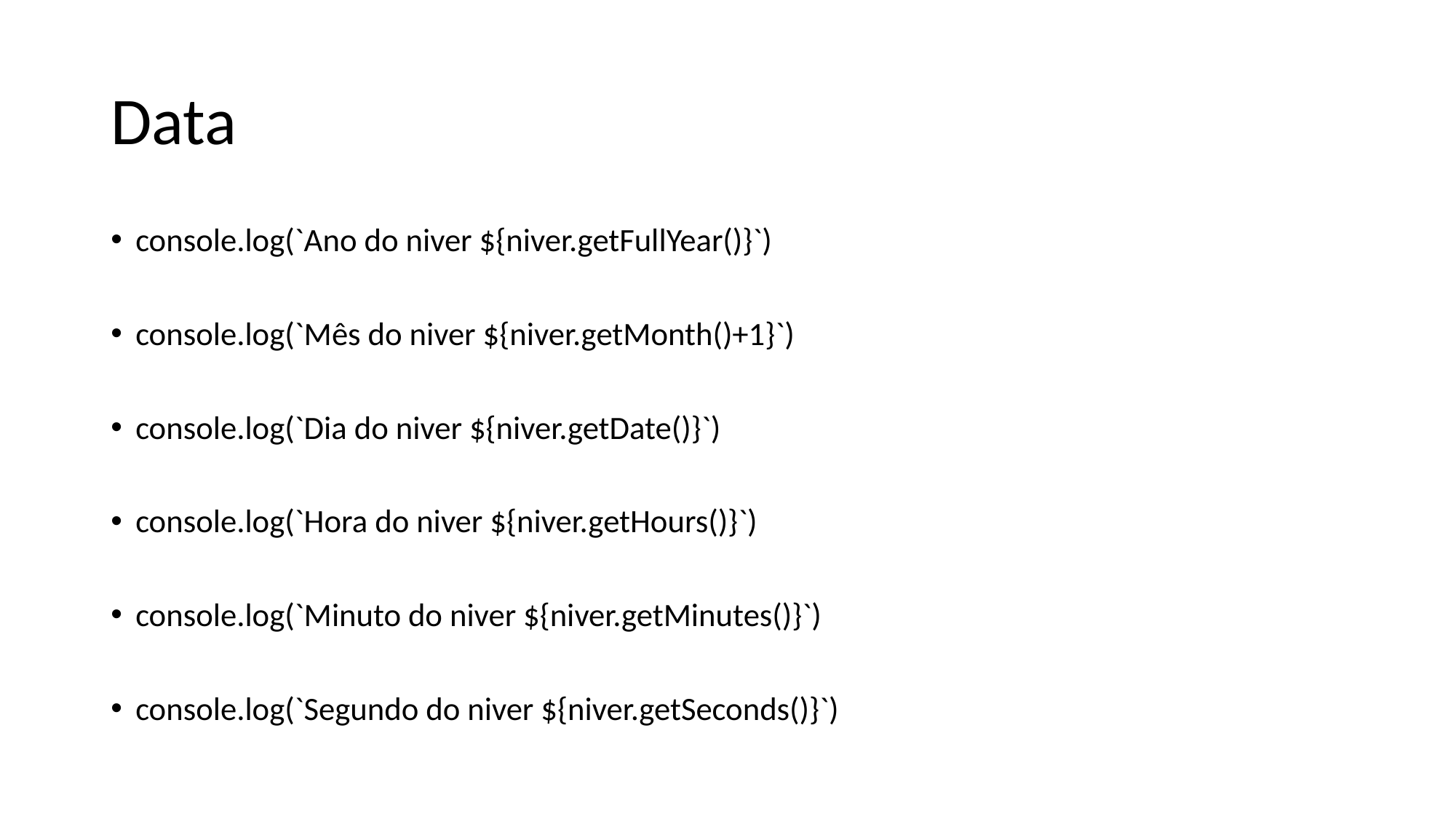

# Data
console.log(`Ano do niver ${niver.getFullYear()}`)

console.log(`Mês do niver ${niver.getMonth()+1}`)

console.log(`Dia do niver ${niver.getDate()}`)

console.log(`Hora do niver ${niver.getHours()}`)

console.log(`Minuto do niver ${niver.getMinutes()}`)

console.log(`Segundo do niver ${niver.getSeconds()}`)